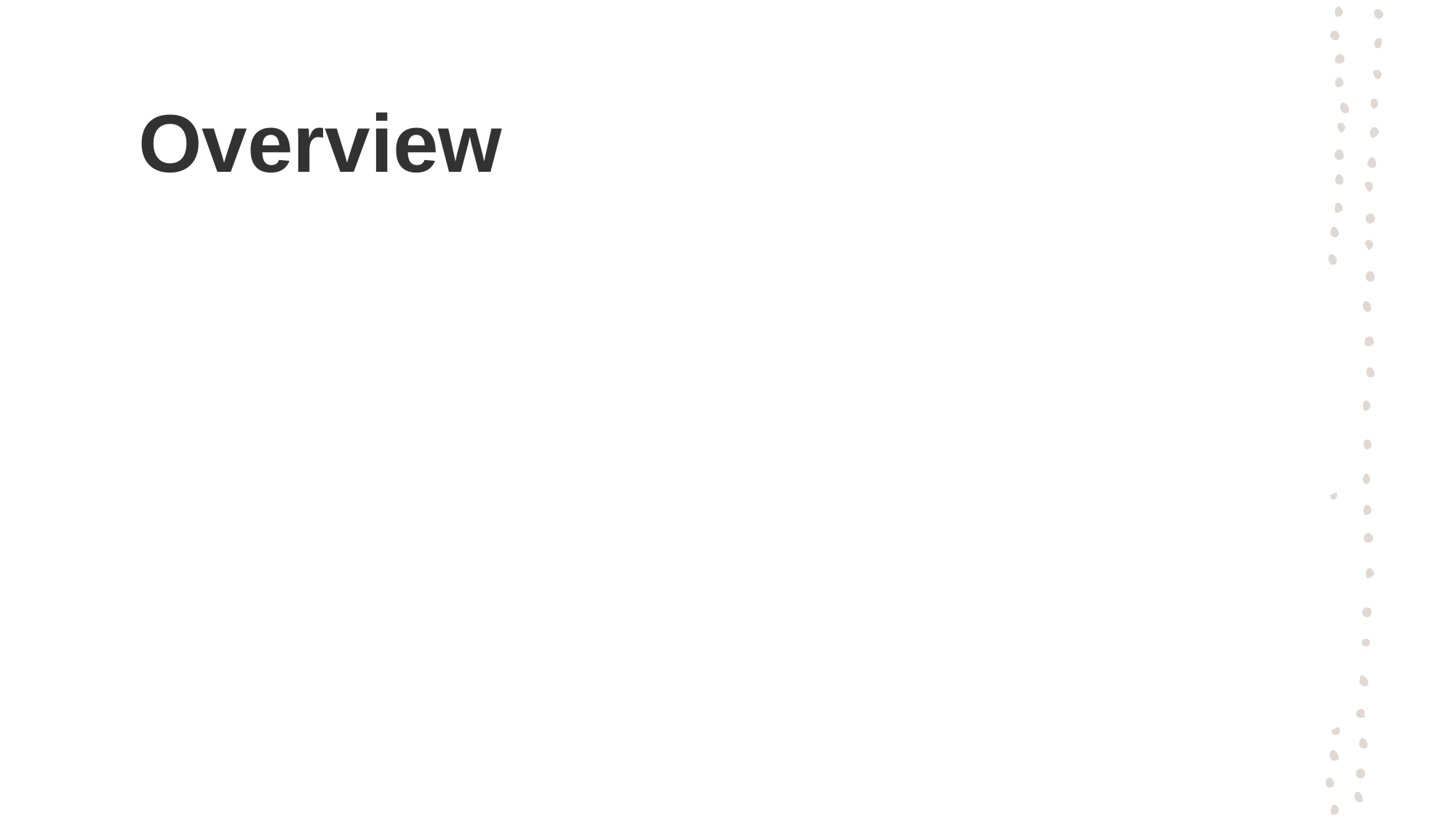

# Overview
The main goal for this project is to identify the types of movies that usually do best at the box office. The head of our company's new studio aims to gain more information to help decide what type of films the company can start creating.
By analyzing the current movie trends and identifying the high performing genres, this analysis will provide relevant insights for the next best actions.